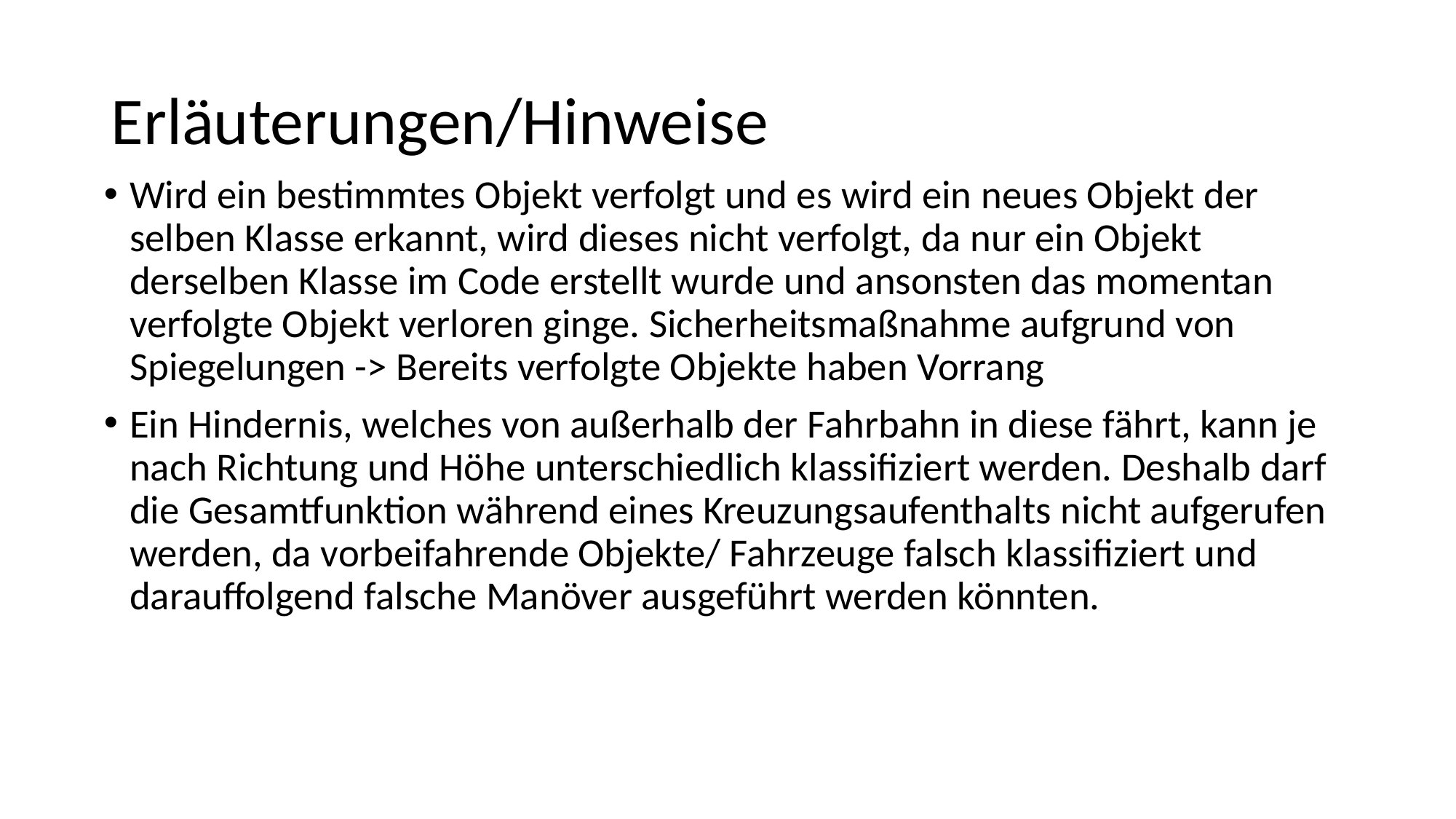

# Erläuterungen/Hinweise
Wird ein bestimmtes Objekt verfolgt und es wird ein neues Objekt der selben Klasse erkannt, wird dieses nicht verfolgt, da nur ein Objekt derselben Klasse im Code erstellt wurde und ansonsten das momentan verfolgte Objekt verloren ginge. Sicherheitsmaßnahme aufgrund von Spiegelungen -> Bereits verfolgte Objekte haben Vorrang
Ein Hindernis, welches von außerhalb der Fahrbahn in diese fährt, kann je nach Richtung und Höhe unterschiedlich klassifiziert werden. Deshalb darf die Gesamtfunktion während eines Kreuzungsaufenthalts nicht aufgerufen werden, da vorbeifahrende Objekte/ Fahrzeuge falsch klassifiziert und darauffolgend falsche Manöver ausgeführt werden könnten.